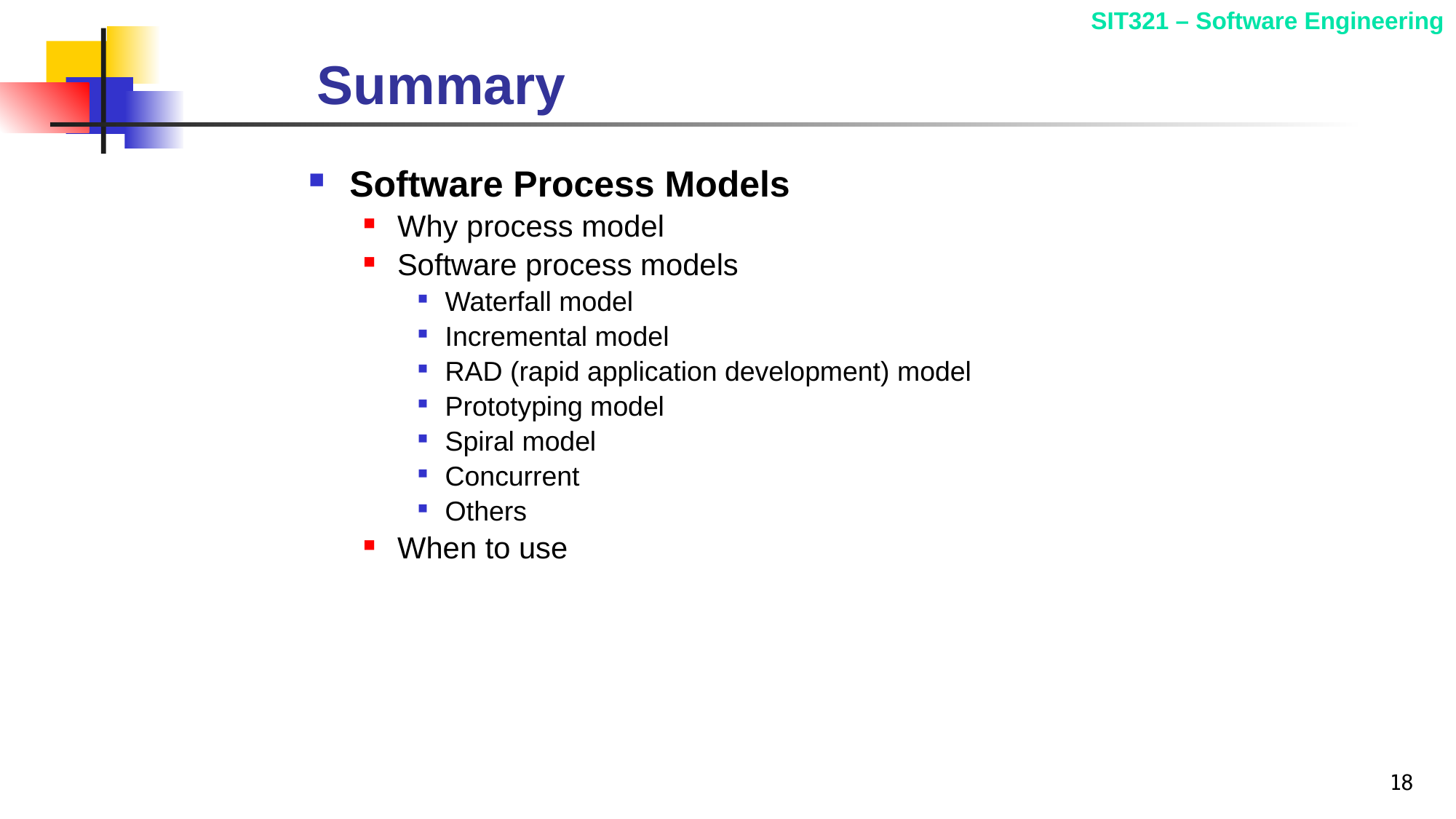

Summary
Software Process Models
Why process model
Software process models
Waterfall model
Incremental model
RAD (rapid application development) model
Prototyping model
Spiral model
Concurrent
Others
When to use
18